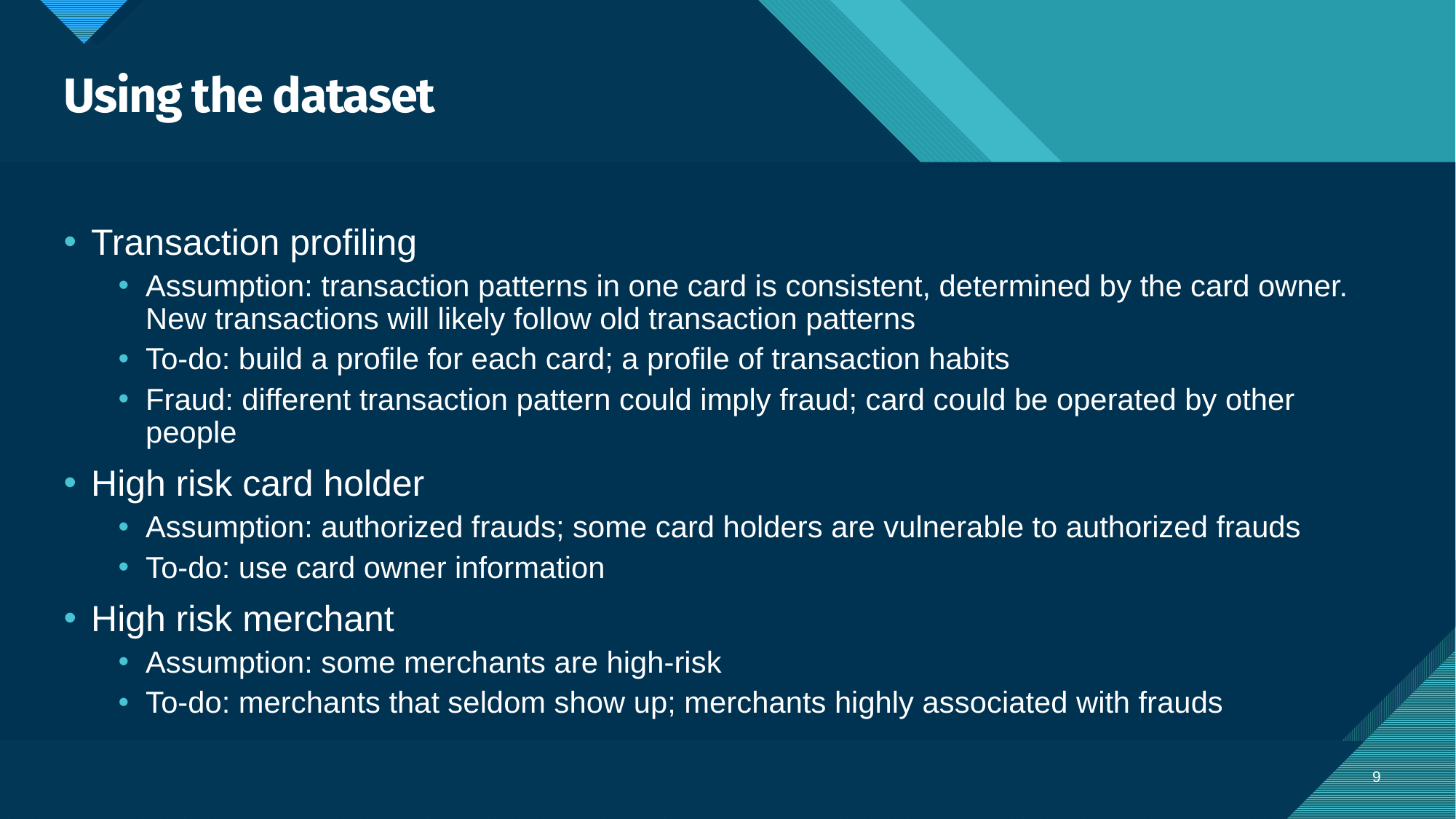

# Using the dataset
Transaction profiling
Assumption: transaction patterns in one card is consistent, determined by the card owner. New transactions will likely follow old transaction patterns
To-do: build a profile for each card; a profile of transaction habits
Fraud: different transaction pattern could imply fraud; card could be operated by other people
High risk card holder
Assumption: authorized frauds; some card holders are vulnerable to authorized frauds
To-do: use card owner information
High risk merchant
Assumption: some merchants are high-risk
To-do: merchants that seldom show up; merchants highly associated with frauds
9